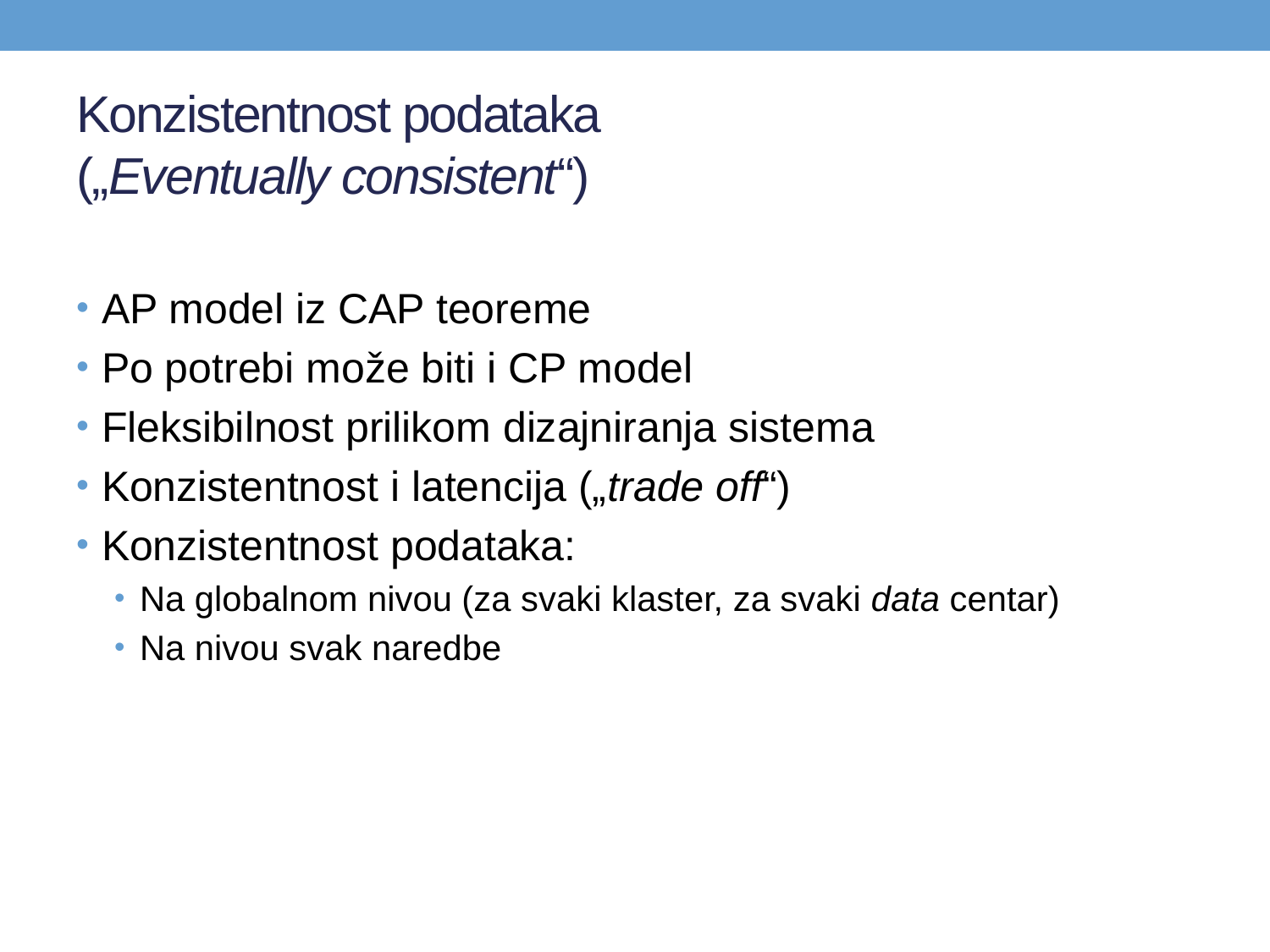

# Konzistentnost podataka („Eventually consistent“)
AP model iz CAP teoreme
Po potrebi može biti i CP model
Fleksibilnost prilikom dizajniranja sistema
Konzistentnost i latencija („trade off“)
Konzistentnost podataka:
Na globalnom nivou (za svaki klaster, za svaki data centar)
Na nivou svak naredbe